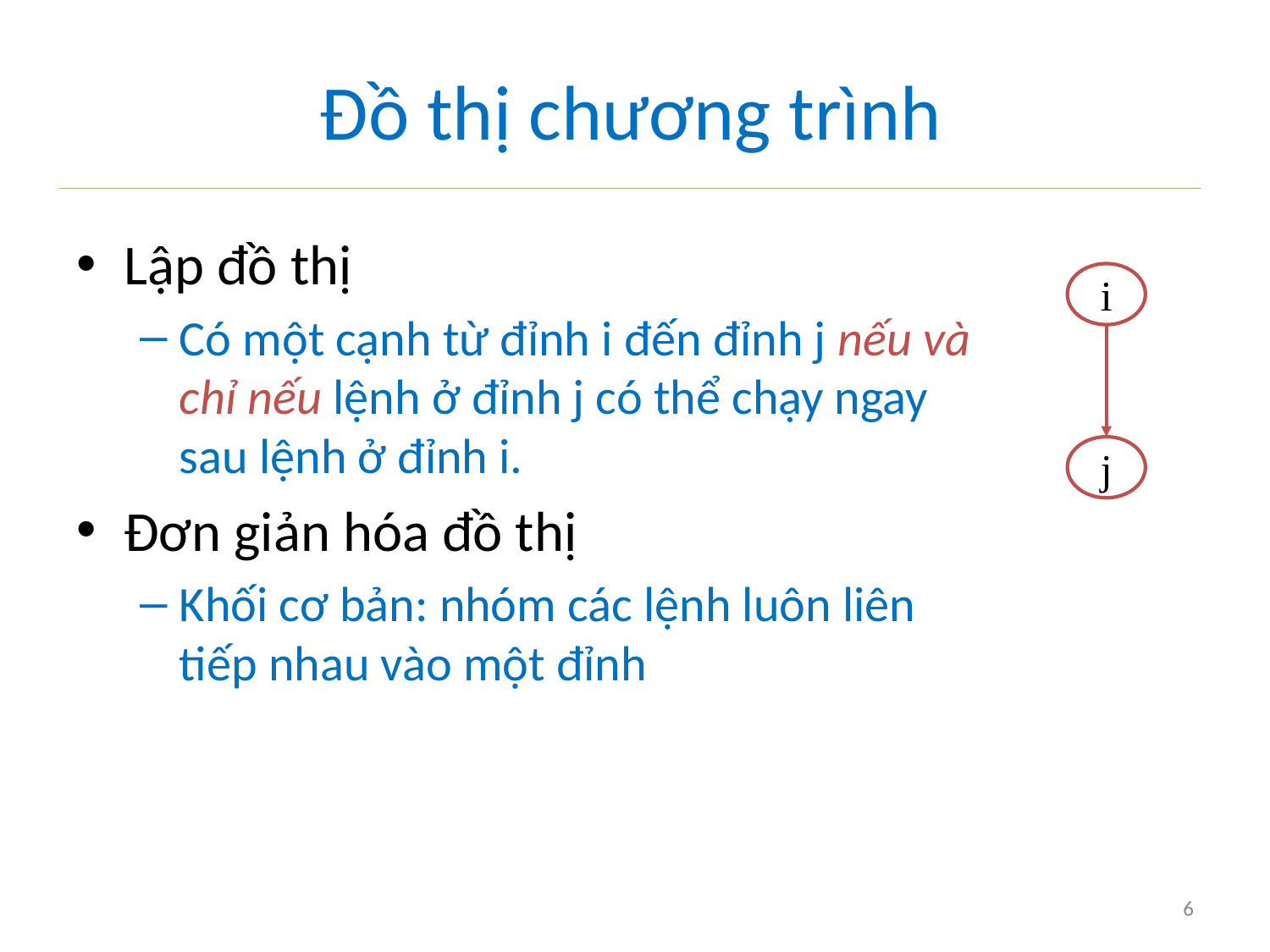

# Đồ thị chương trình
Lập đồ thị
Có một cạnh từ đỉnh i đến đỉnh j nếu và chỉ nếu lệnh ở đỉnh j có thể chạy ngay sau lệnh ở đỉnh i.
Đơn giản hóa đồ thị
Khối cơ bản: nhóm các lệnh luôn liên tiếp nhau vào một đỉnh
i
j
6